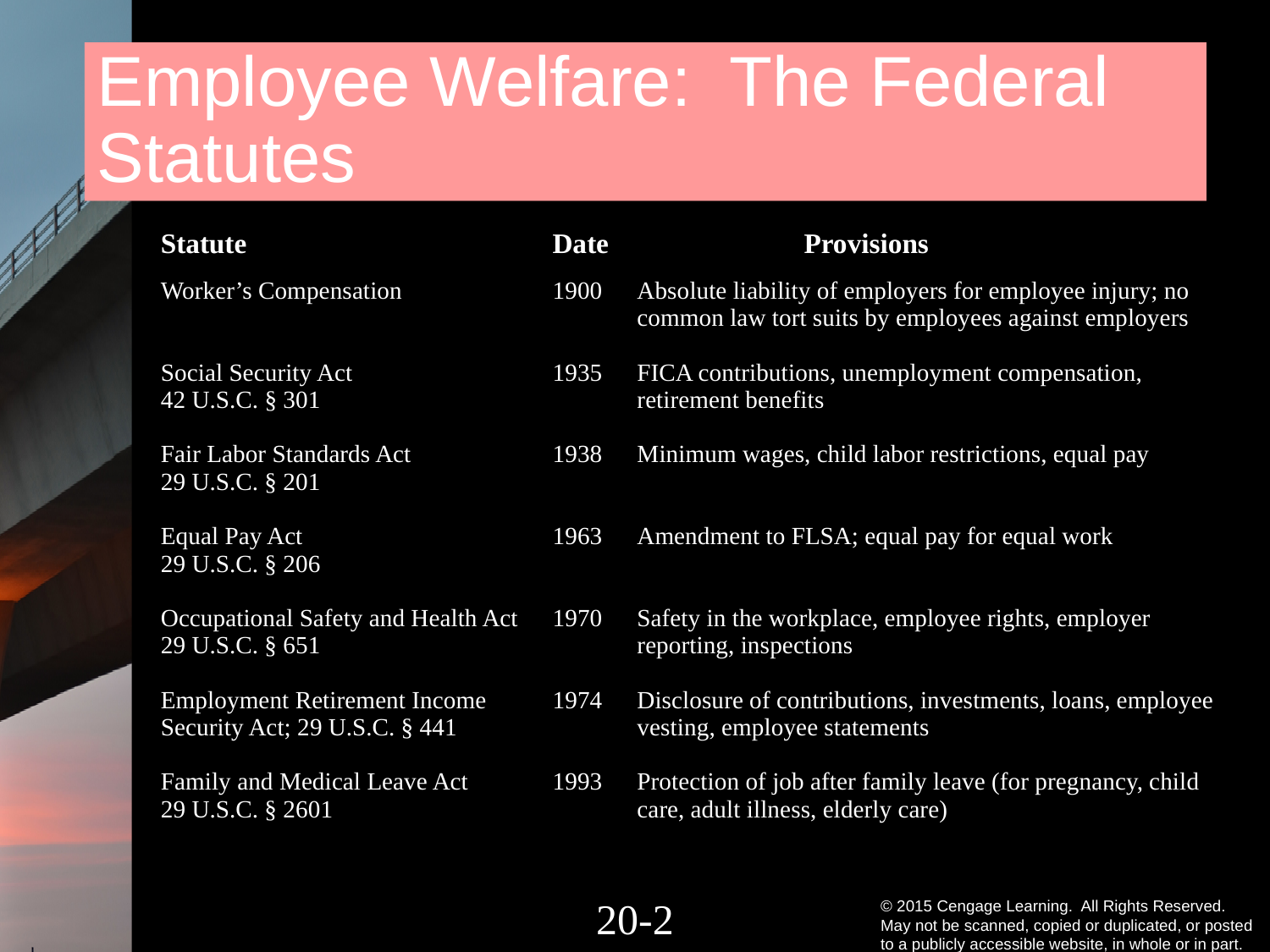

Employee Welfare:  The Federal Statutes
| Statute | Date |  | Provisions |
| --- | --- | --- | --- |
| Worker’s Compensation Social Security Act 42 U.S.C. § 301 Fair Labor Standards Act 29 U.S.C. § 201 Equal Pay Act 29 U.S.C. § 206 Occupational Safety and Health Act 29 U.S.C. § 651 Employment Retirement Income Security Act; 29 U.S.C. § 441 Family and Medical Leave Act 29 U.S.C. § 2601 | 1900 1935 1938 1963 1970 1974 1993 | Absolute liability of employers for employee injury; no common law tort suits by employees against employers FICA contributions, unemployment compensation, retirement benefits Minimum wages, child labor restrictions, equal pay Amendment to FLSA; equal pay for equal work Safety in the workplace, employee rights, employer reporting, inspections Disclosure of contributions, investments, loans, employee vesting, employee statements Protection of job after family leave (for pregnancy, child care, adult illness, elderly care) |  |
20-2